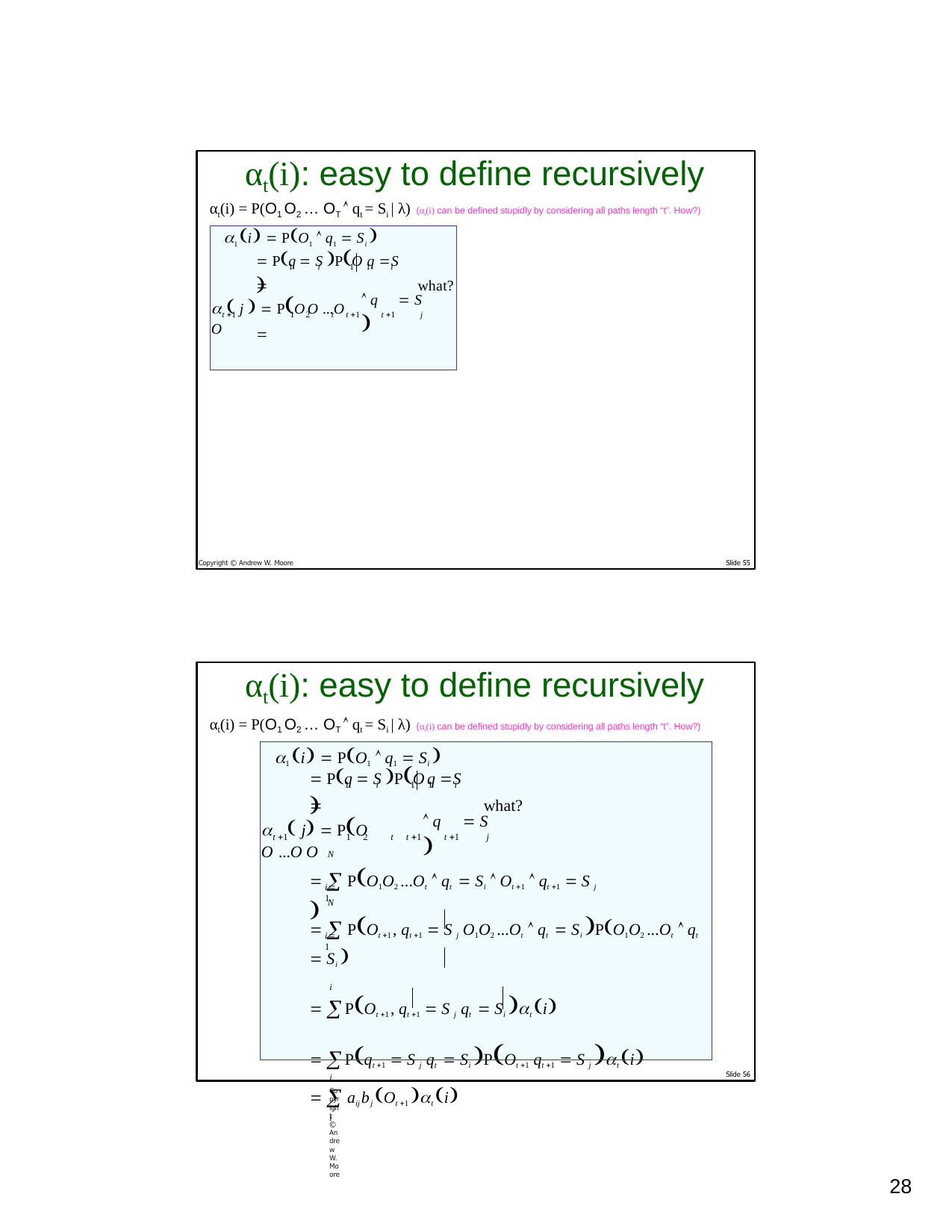

# αt(i): easy to define recursively

αt(i) = P(O1 O2 … OT ∧ qt = Si | λ) (αt(i) can be defined stupidly by considering all paths length “t”. How?)
α1 (i) = P(O1  ∧ q1  = Si )

= P(q = S )P(O q =S )

1	i	1     1	i
=
what?
∧ q	= S )
α ( j ) = P(O O ...O O
t +1	1     2	t     t +1	t +1	j
=
Copyright © Andrew W. Moore
Slide 55
αt(i): easy to define recursively
αt(i) = P(O1 O2 … OT ∧ qt = Si | λ) (αt(i) can be defined stupidly by considering all paths length “t”. How?)
α1 (i) = P(O1  ∧ q1  = Si )

= P(q = S )P(O q =S )

1	i	1     1	i
=
what?
α	( j) = P(O O ...O O
∧ q	= S )
t +1	1     2	t     t +1	t +1	j
N
= ∑ P(O1O2 ...Ot  ∧ qt   = Si  ∧ Ot +1  ∧ qt +1  = S j )
i=1
= ∑ P(Ot +1, qt +1  = S j  O1O2 ...Ot  ∧ qt   = Si )P(O1O2 ...Ot  ∧ qt   = Si )
= ∑P(Ot +1, qt +1  = S j  qt   = Si )αt (i)
= ∑P(qt +1  = S j  qt   = Si )P(Ot +1  qt +1  = S j )αt (i)
i
= ∑ aijbj (Ot +1 )αt (i)
i
N

i=1

i

Copyright © Andrew W. Moore

Slide 56
28